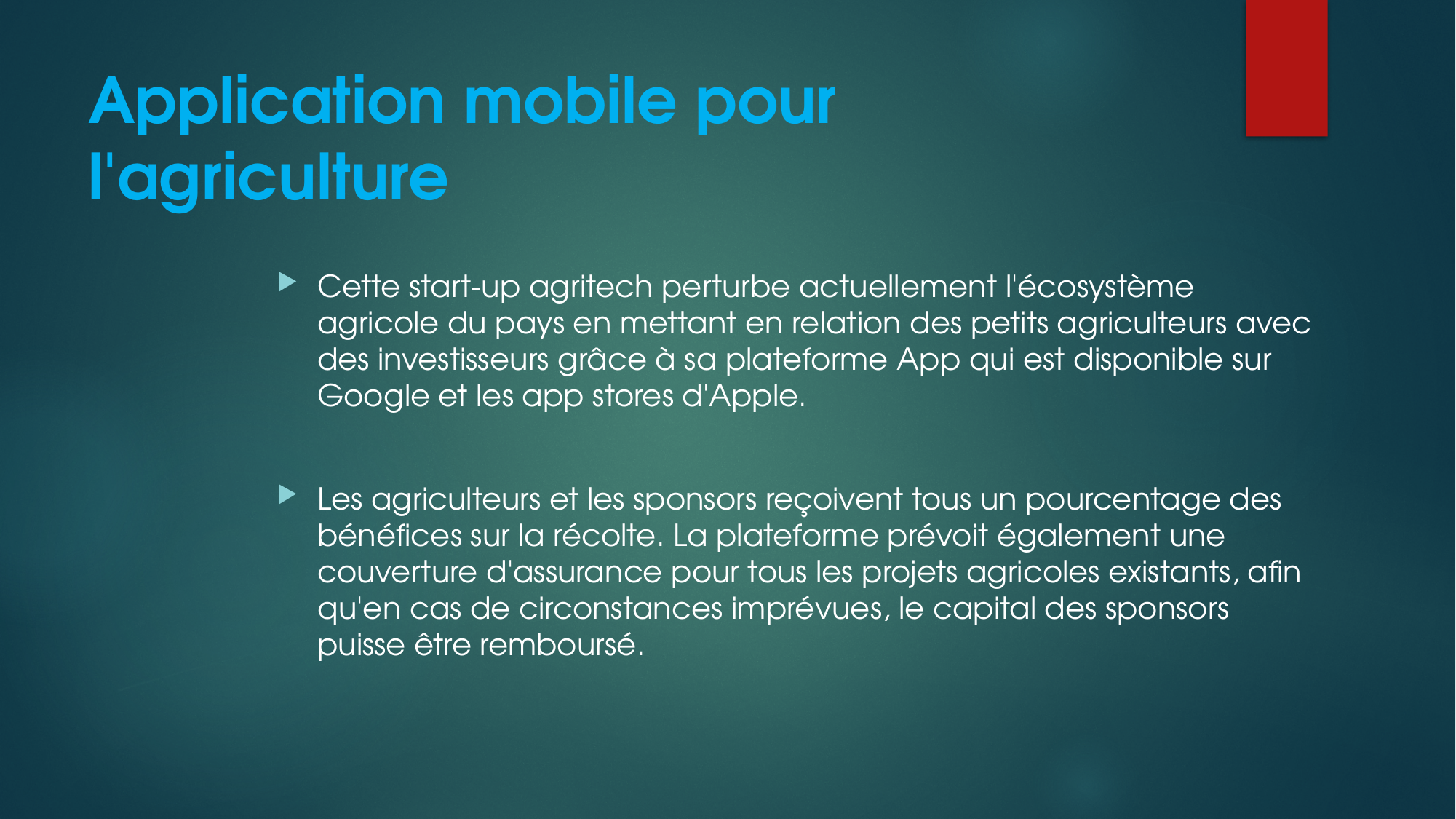

# Application mobile pour l'agriculture
Cette start-up agritech perturbe actuellement l'écosystème agricole du pays en mettant en relation des petits agriculteurs avec des investisseurs grâce à sa plateforme App qui est disponible sur Google et les app stores d'Apple.

Les agriculteurs et les sponsors reçoivent tous un pourcentage des bénéfices sur la récolte. La plateforme prévoit également une couverture d'assurance pour tous les projets agricoles existants, afin qu'en cas de circonstances imprévues, le capital des sponsors puisse être remboursé.